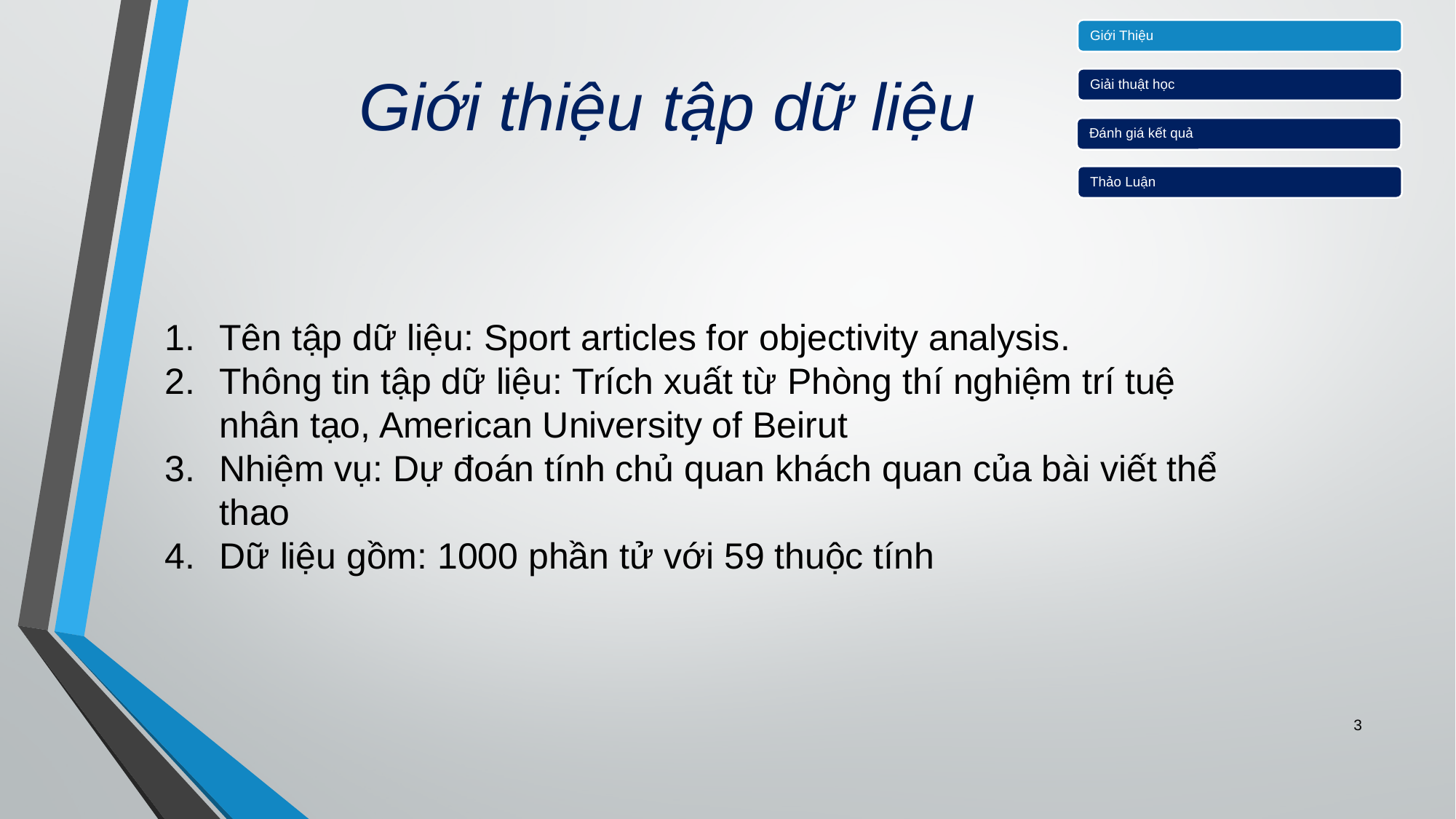

# Giới thiệu tập dữ liệu
Giới Thiệu
Giải thuật học
Đánh giá kết quả
Thảo Luận

Tên tập dữ liệu: Sport articles for objectivity analysis.
Thông tin tập dữ liệu: Trích xuất từ Phòng thí nghiệm trí tuệ nhân tạo, American University of Beirut
Nhiệm vụ: Dự đoán tính chủ quan khách quan của bài viết thể thao
Dữ liệu gồm: 1000 phần tử với 59 thuộc tính
3